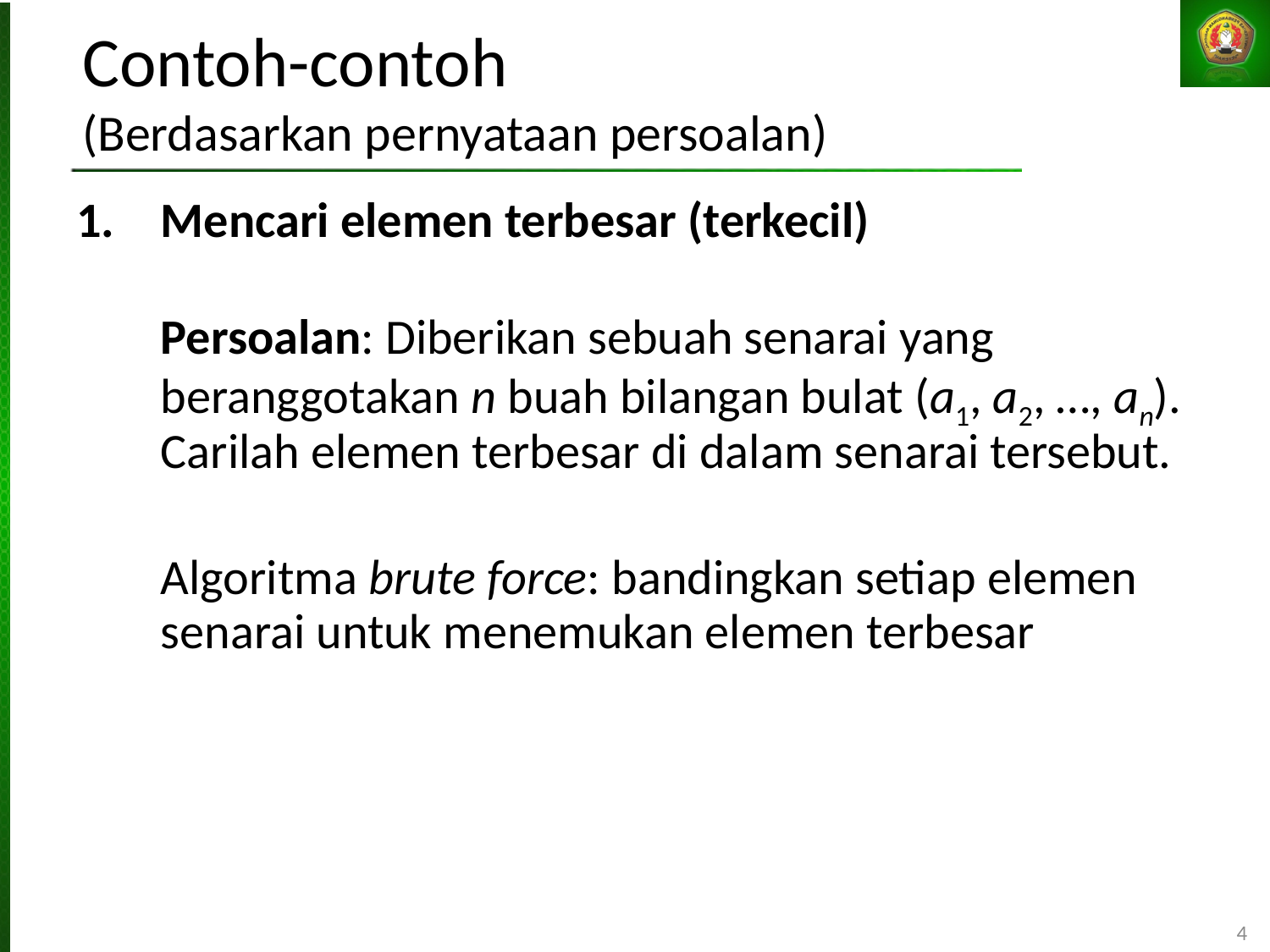

# Contoh-contoh (Berdasarkan pernyataan persoalan)
Mencari elemen terbesar (terkecil)

	Persoalan: Diberikan sebuah senarai yang beranggotakan n buah bilangan bulat (a1, a2, …, an). Carilah elemen terbesar di dalam senarai tersebut.

	Algoritma brute force: bandingkan setiap elemen senarai untuk menemukan elemen terbesar
4